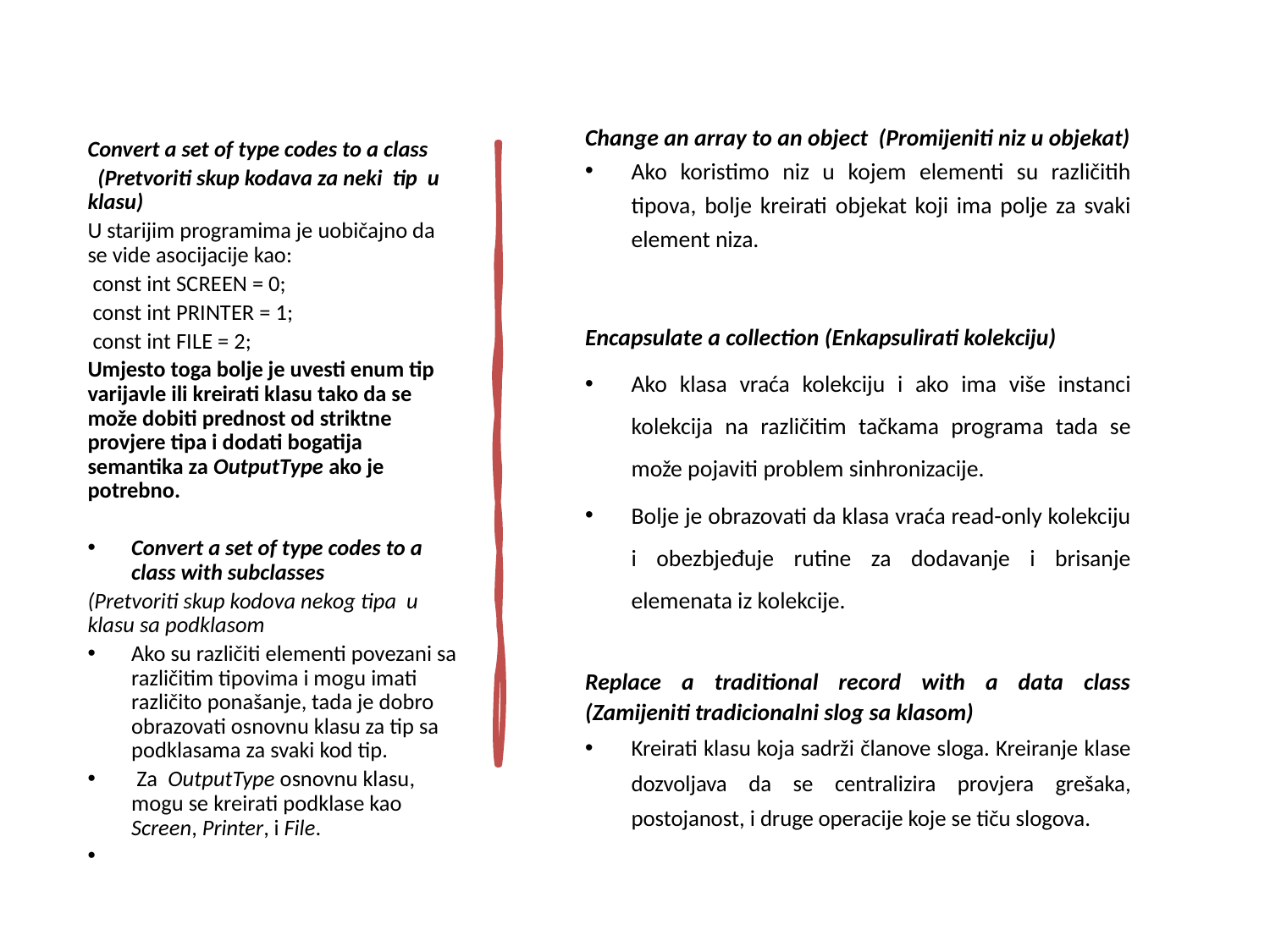

Change an array to an object  (Promijeniti niz u objekat)
Ako koristimo niz u kojem elementi su različitih tipova, bolje kreirati objekat koji ima polje za svaki element niza.

Encapsulate a collection (Enkapsulirati kolekciju)
Ako klasa vraća kolekciju i ako ima više instanci kolekcija na različitim tačkama programa tada se može pojaviti problem sinhronizacije.
Bolje je obrazovati da klasa vraća read-only kolekciju i obezbjeđuje rutine za dodavanje i brisanje elemenata iz kolekcije.

Replace a traditional record with a data class (Zamijeniti tradicionalni slog sa klasom)
Kreirati klasu koja sadrži članove sloga. Kreiranje klase dozvoljava da se centralizira provjera grešaka, postojanost, i druge operacije koje se tiču slogova.

Convert a set of type codes to a class
  (Pretvoriti skup kodava za neki  tip  u klasu)
U starijim programima je uobičajno da se vide asocijacije kao:
 const int SCREEN = 0;
 const int PRINTER = 1;
 const int FILE = 2;
Umjesto toga bolje je uvesti enum tip varijavle ili kreirati klasu tako da se može dobiti prednost od striktne provjere tipa i dodati bogatija semantika za OutputType ako je potrebno.

Convert a set of type codes to a class with subclasses
(Pretvoriti skup kodova nekog tipa  u klasu sa podklasom
Ako su različiti elementi povezani sa različitim tipovima i mogu imati različito ponašanje, tada je dobro obrazovati osnovnu klasu za tip sa podklasama za svaki kod tip.
 Za  OutputType osnovnu klasu, mogu se kreirati podklase kao Screen, Printer, i File.